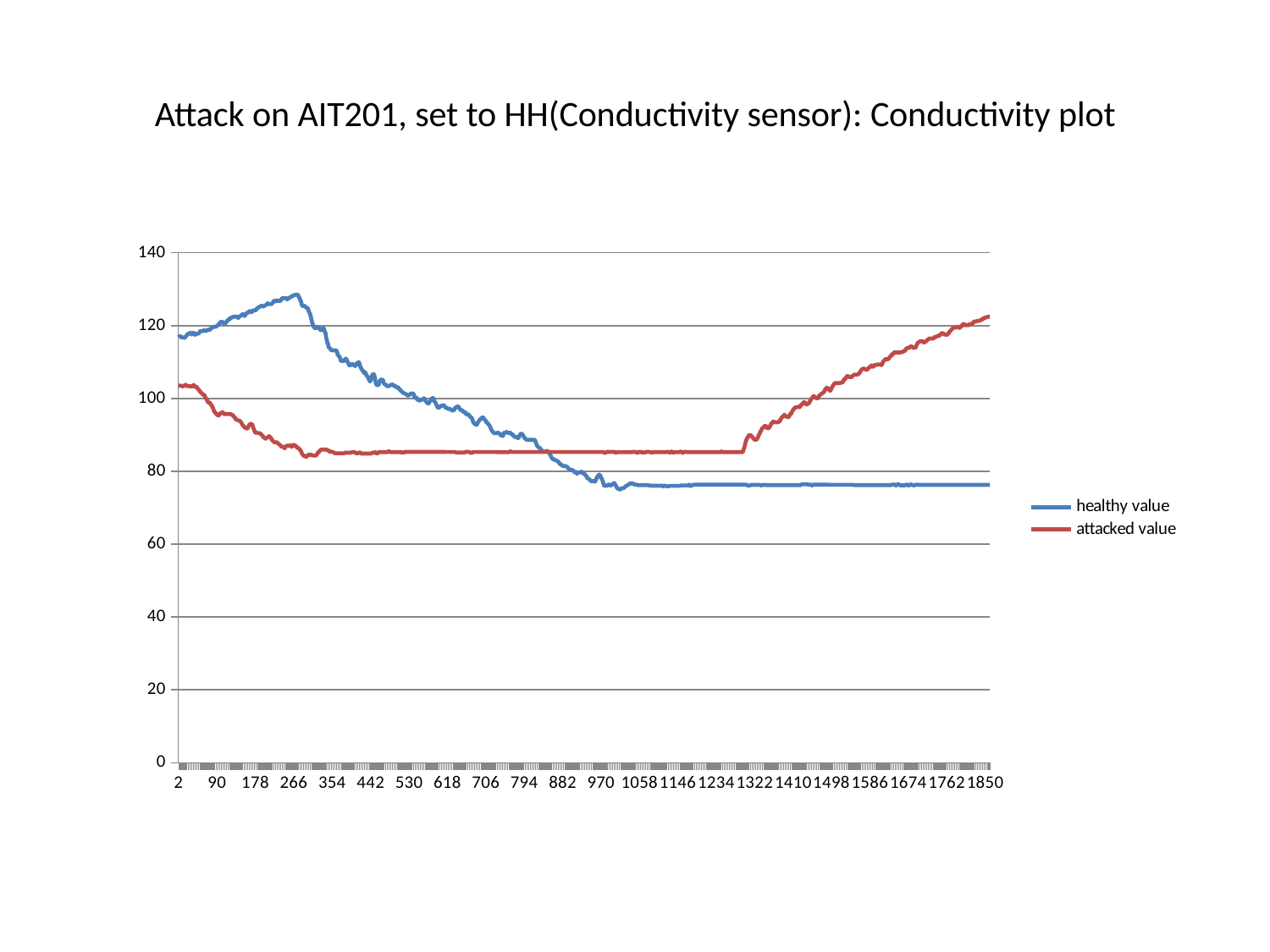

# Attack on AIT201, set to HH(Conductivity sensor): Conductivity plot

### Chart

| Category | healthy value | attacked value  |
|---|---|---|